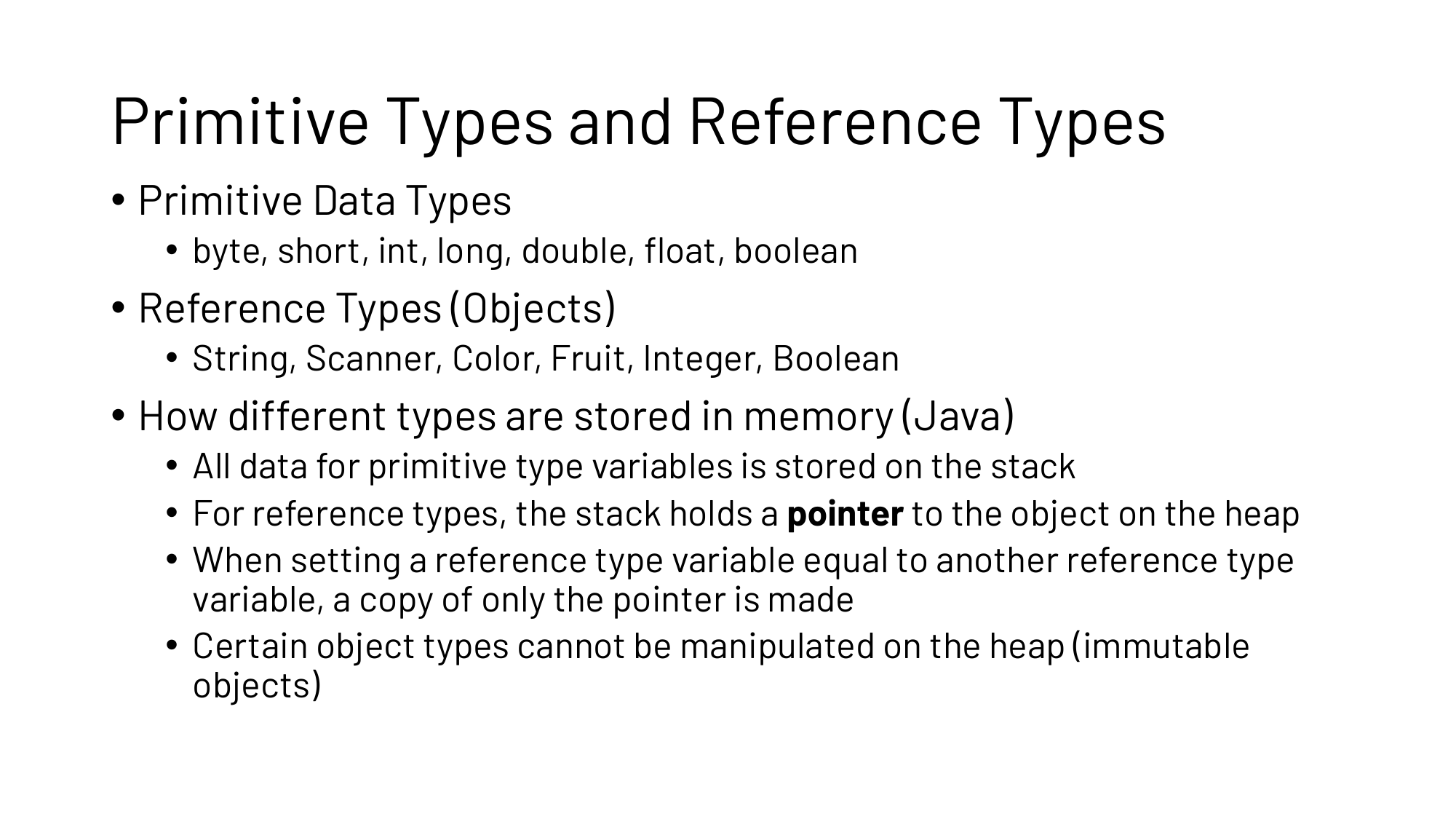

# Primitive Types and Reference Types
Primitive Data Types
byte, short, int, long, double, float, boolean
Reference Types (Objects)
String, Scanner, Color, Fruit, Integer, Boolean
How different types are stored in memory (Java)
All data for primitive type variables is stored on the stack
For reference types, the stack holds a pointer to the object on the heap
When setting a reference type variable equal to another reference type variable, a copy of only the pointer is made
Certain object types cannot be manipulated on the heap (immutable objects)